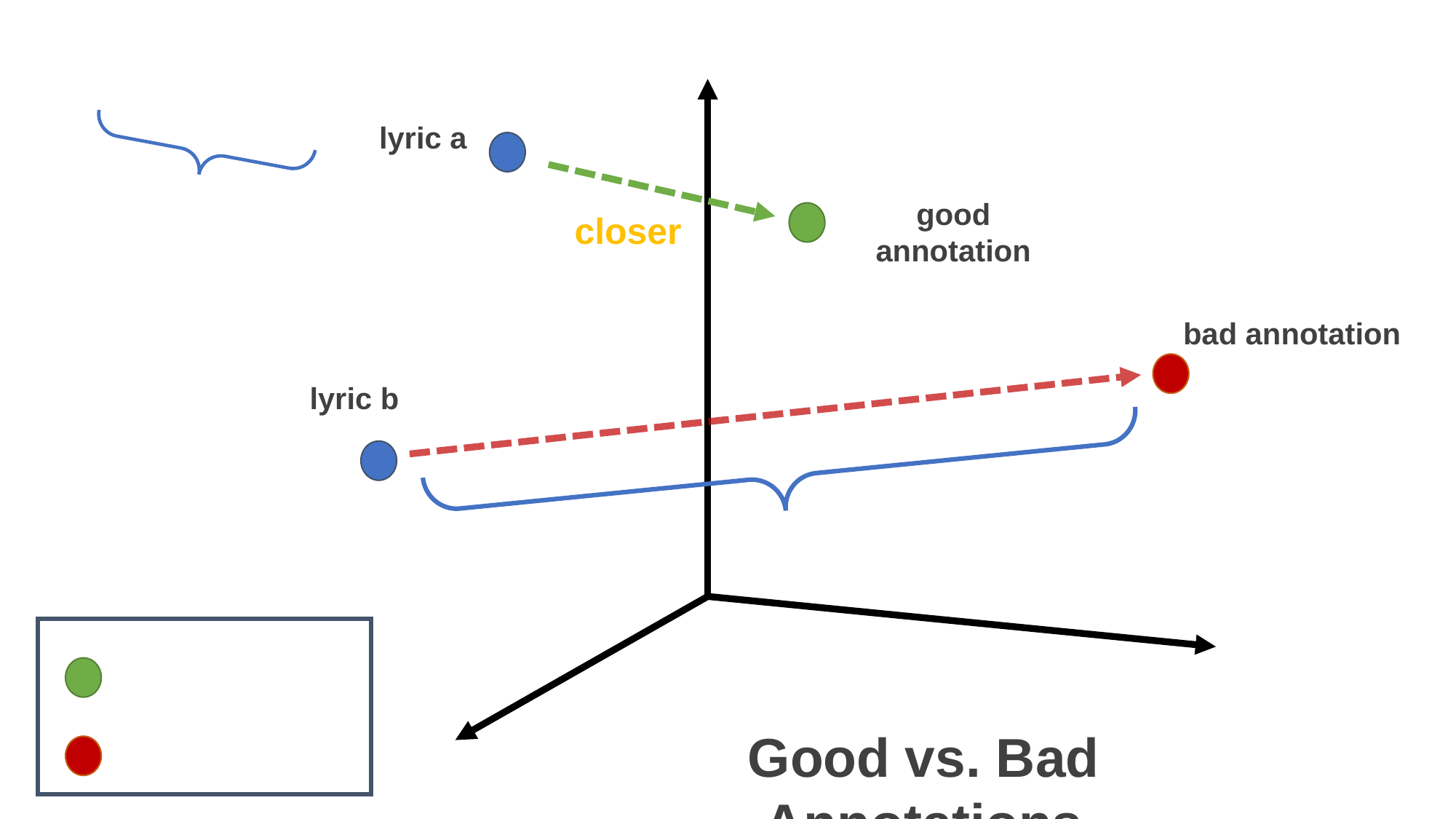

lyric a

good annotation
closer

bad annotation

lyric b

Good vs. Bad Annotations